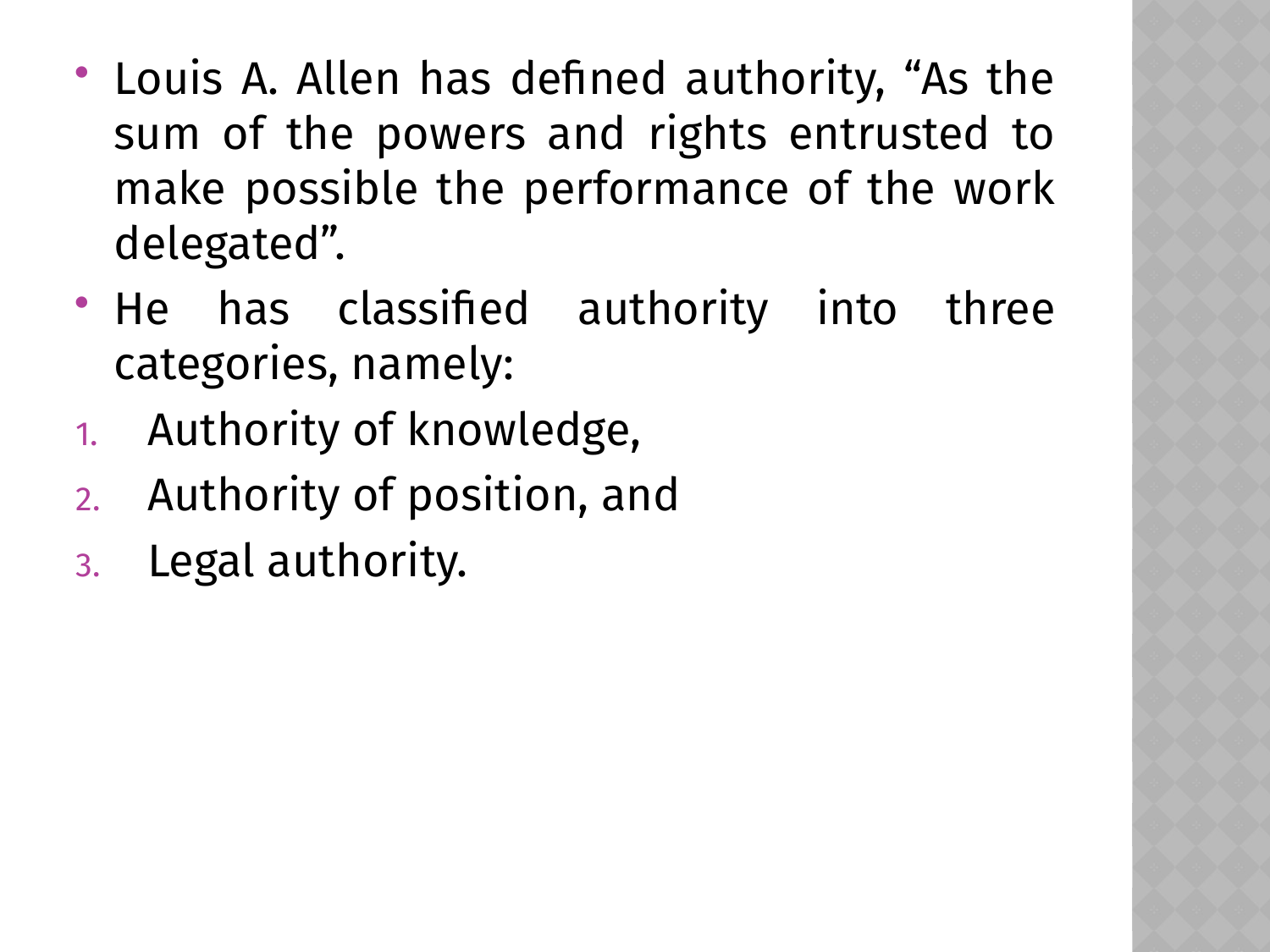

Louis A. Allen has defined authority, “As the sum of the powers and rights entrusted to make possible the performance of the work delegated”.
He has classified authority into three categories, namely:
Authority of knowledge,
Authority of position, and
Legal authority.